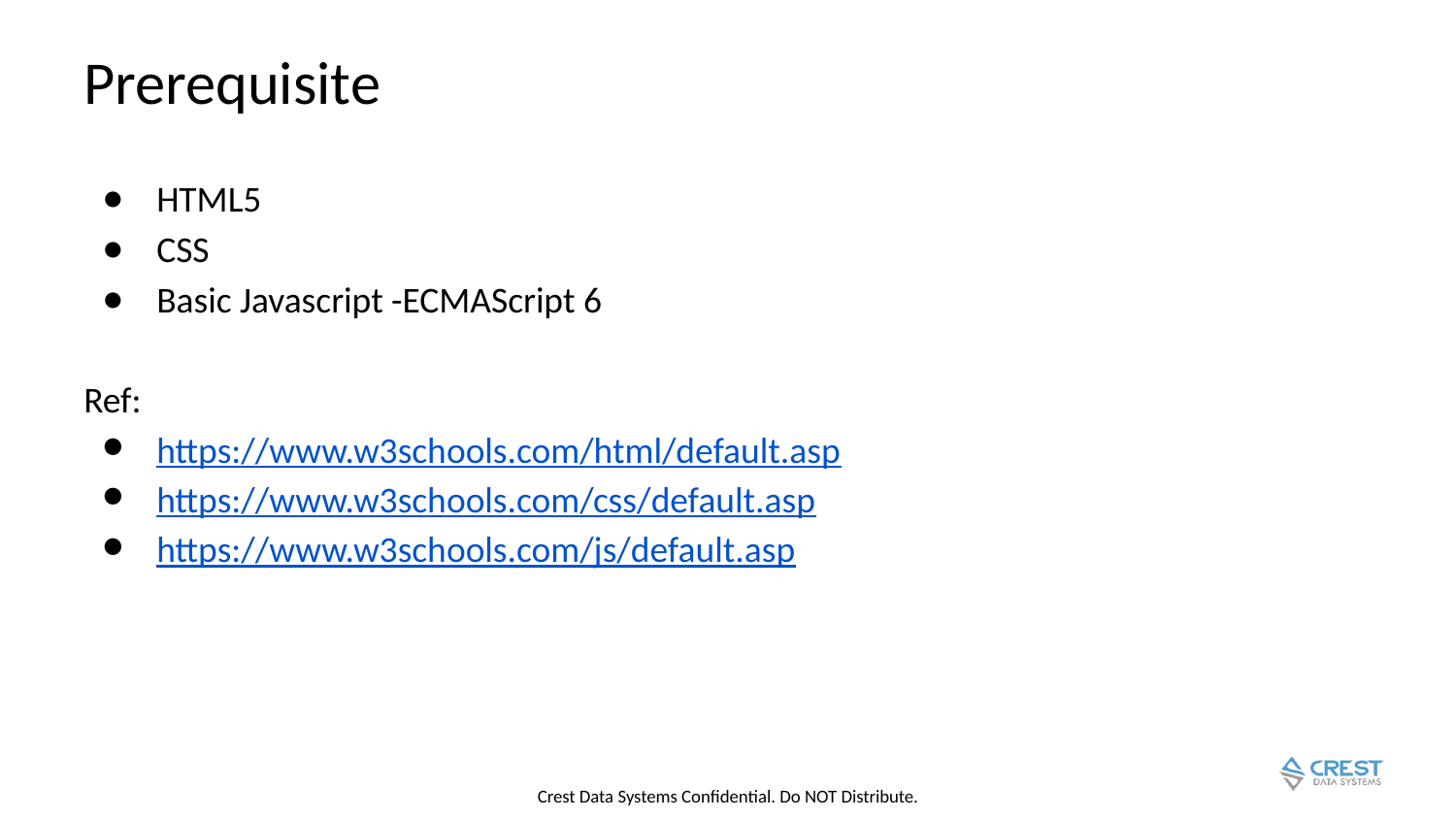

# Prerequisite
HTML5
CSS
Basic Javascript -ECMAScript 6

Ref:
https://www.w3schools.com/html/default.asp
https://www.w3schools.com/css/default.asp
https://www.w3schools.com/js/default.asp